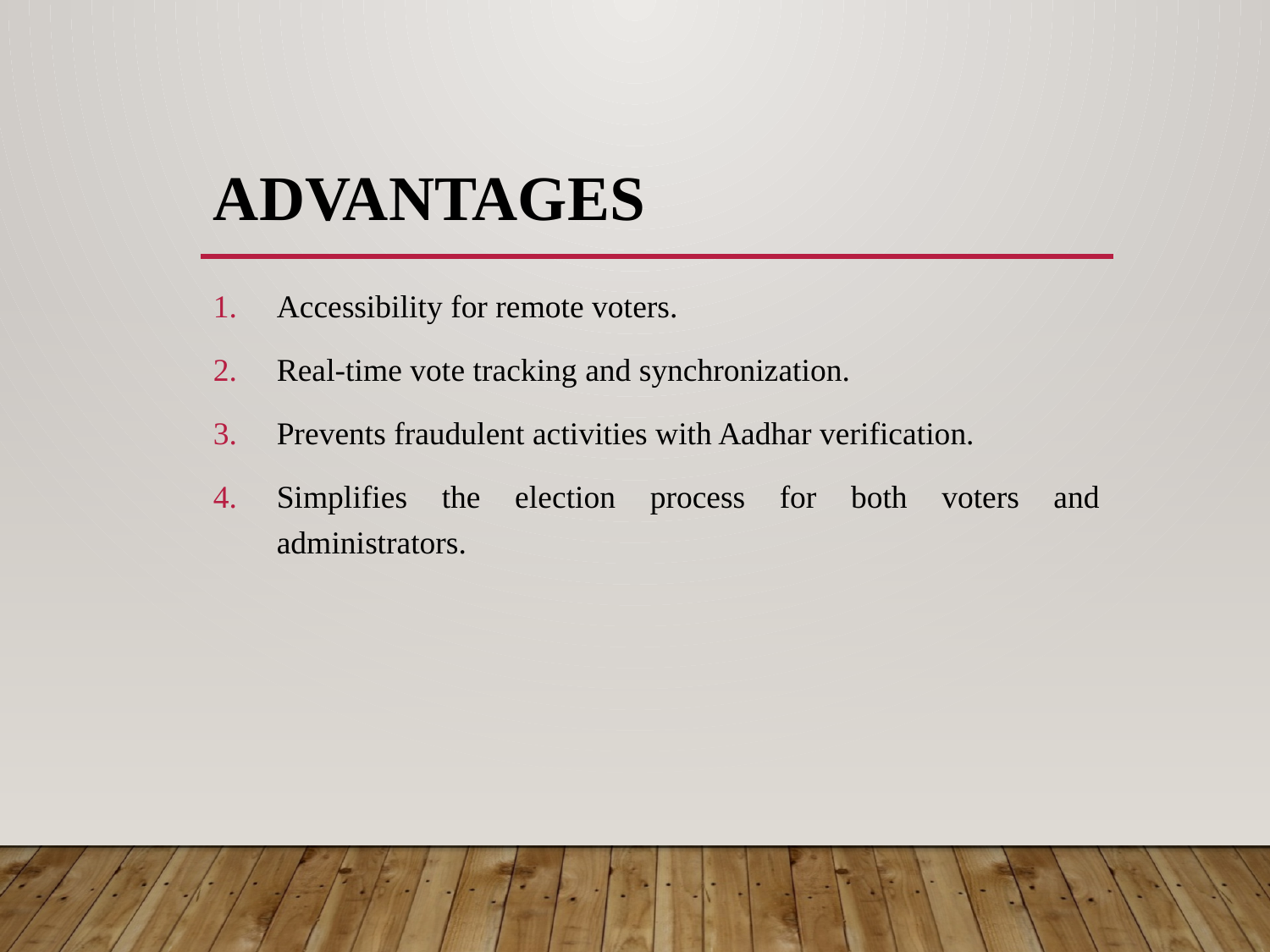

# Advantages
Accessibility for remote voters.
Real-time vote tracking and synchronization.
Prevents fraudulent activities with Aadhar verification.
Simplifies the election process for both voters and administrators.